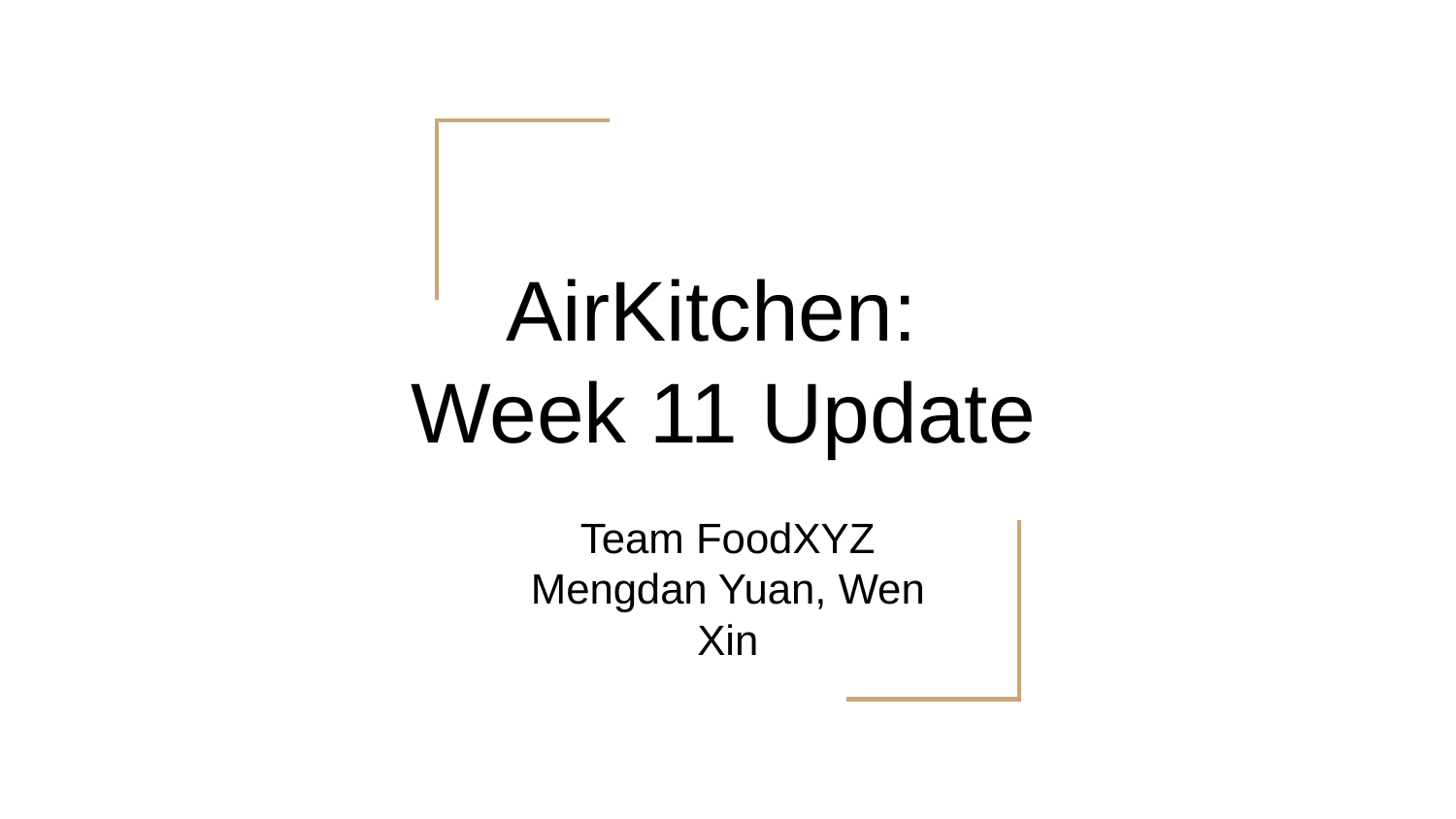

# AirKitchen:
Week 11 Update
Team FoodXYZ
Mengdan Yuan, Wen Xin